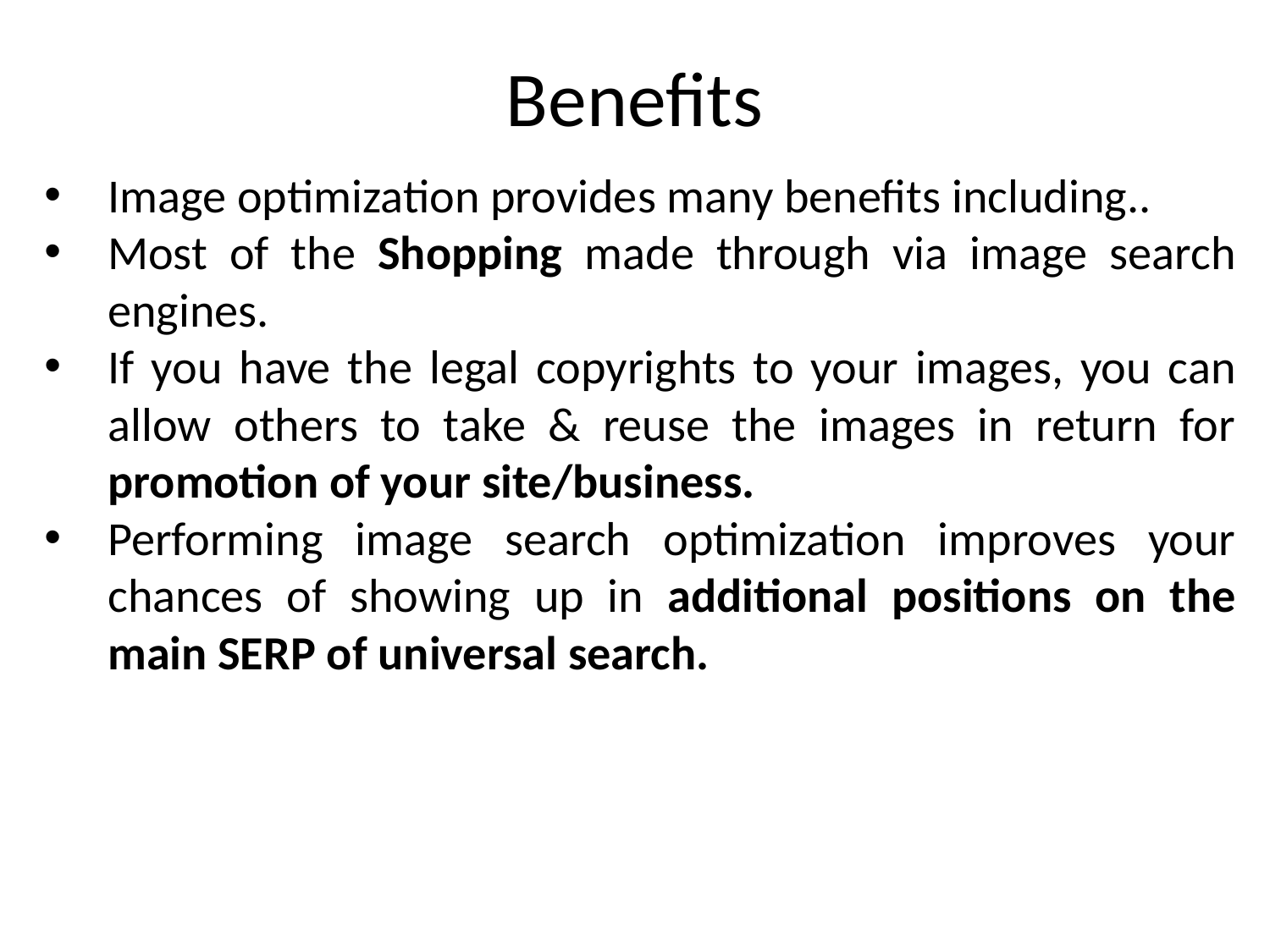

# Benefits
Image optimization provides many benefits including..
Most of the Shopping made through via image search engines.
If you have the legal copyrights to your images, you can allow others to take & reuse the images in return for promotion of your site/business.
Performing image search optimization improves your chances of showing up in additional positions on the main SERP of universal search.